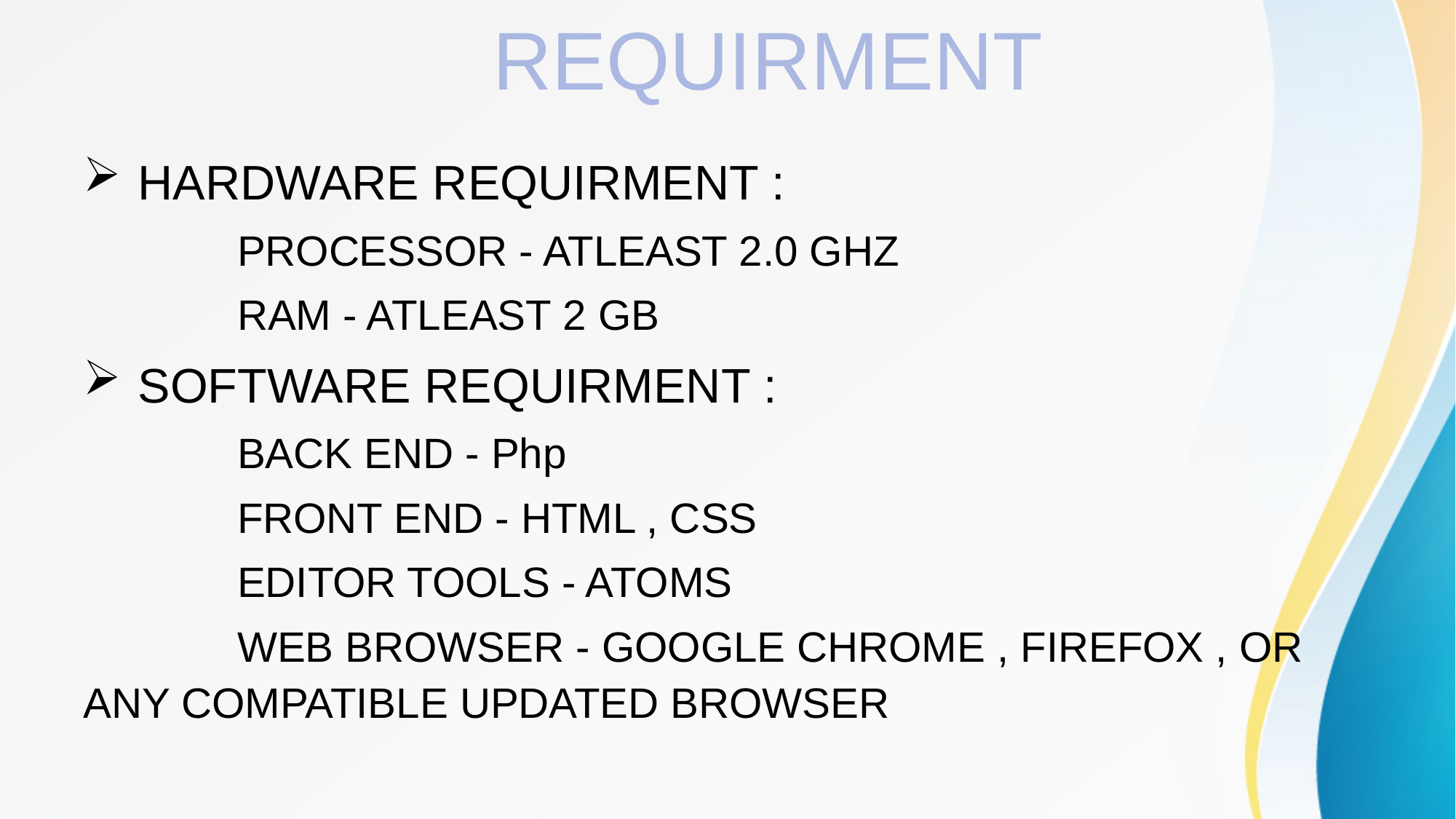

# REQUIRMENT
 HARDWARE REQUIRMENT :
             PROCESSOR - ATLEAST 2.0 GHZ
             RAM - ATLEAST 2 GB
 SOFTWARE REQUIRMENT :
             BACK END - Php
             FRONT END - HTML , CSS
             EDITOR TOOLS - ATOMS
             WEB BROWSER - GOOGLE CHROME , FIREFOX , OR ANY COMPATIBLE UPDATED BROWSER